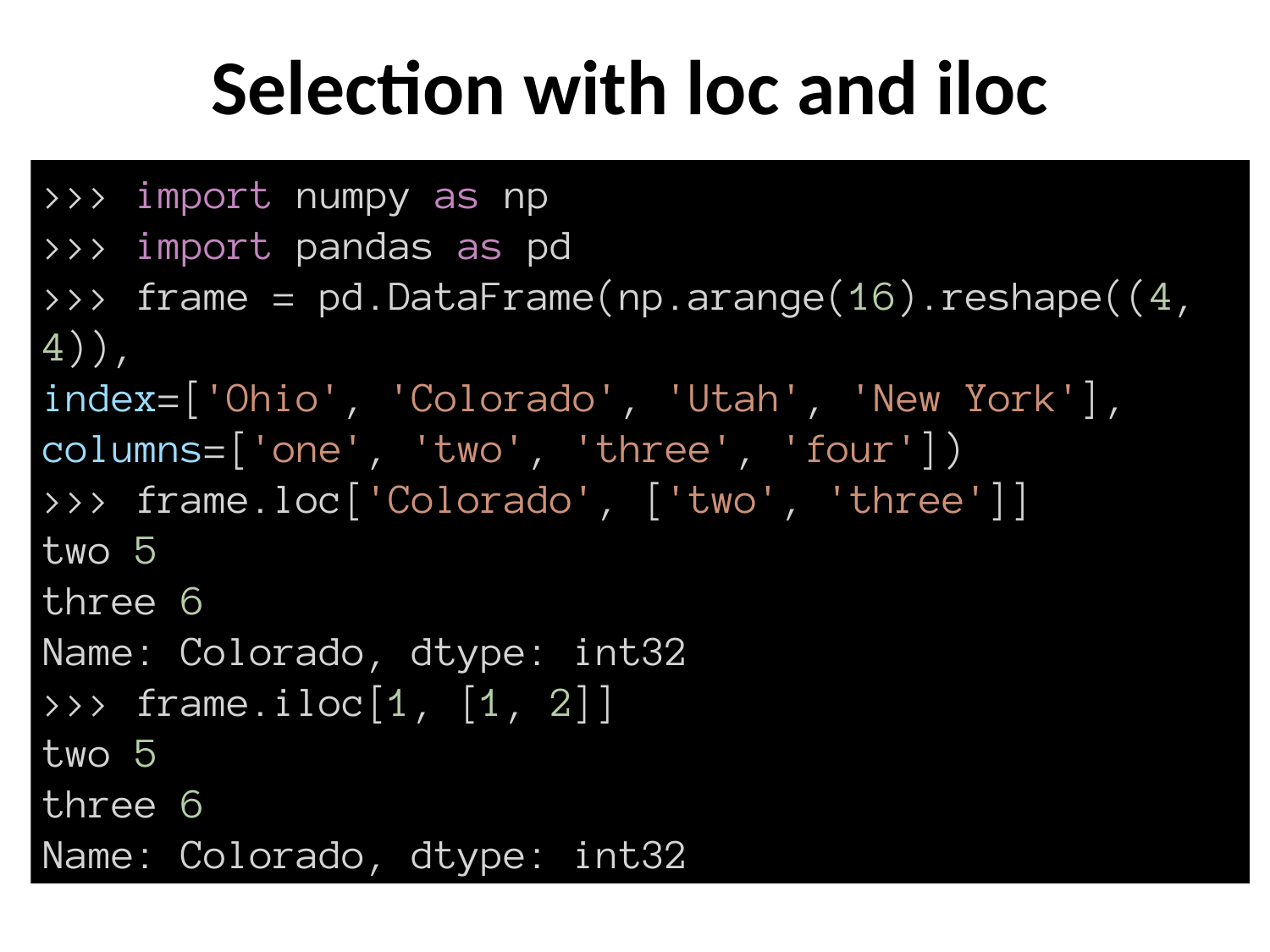

# Selection with loc and iloc
>>> import numpy as np
>>> import pandas as pd
>>> frame = pd.DataFrame(np.arange(16).reshape((4, 4)),
index=['Ohio', 'Colorado', 'Utah', 'New York'],
columns=['one', 'two', 'three', 'four'])
>>> frame.loc['Colorado', ['two', 'three']]
two 5
three 6
Name: Colorado, dtype: int32
>>> frame.iloc[1, [1, 2]]
two 5
three 6
Name: Colorado, dtype: int32